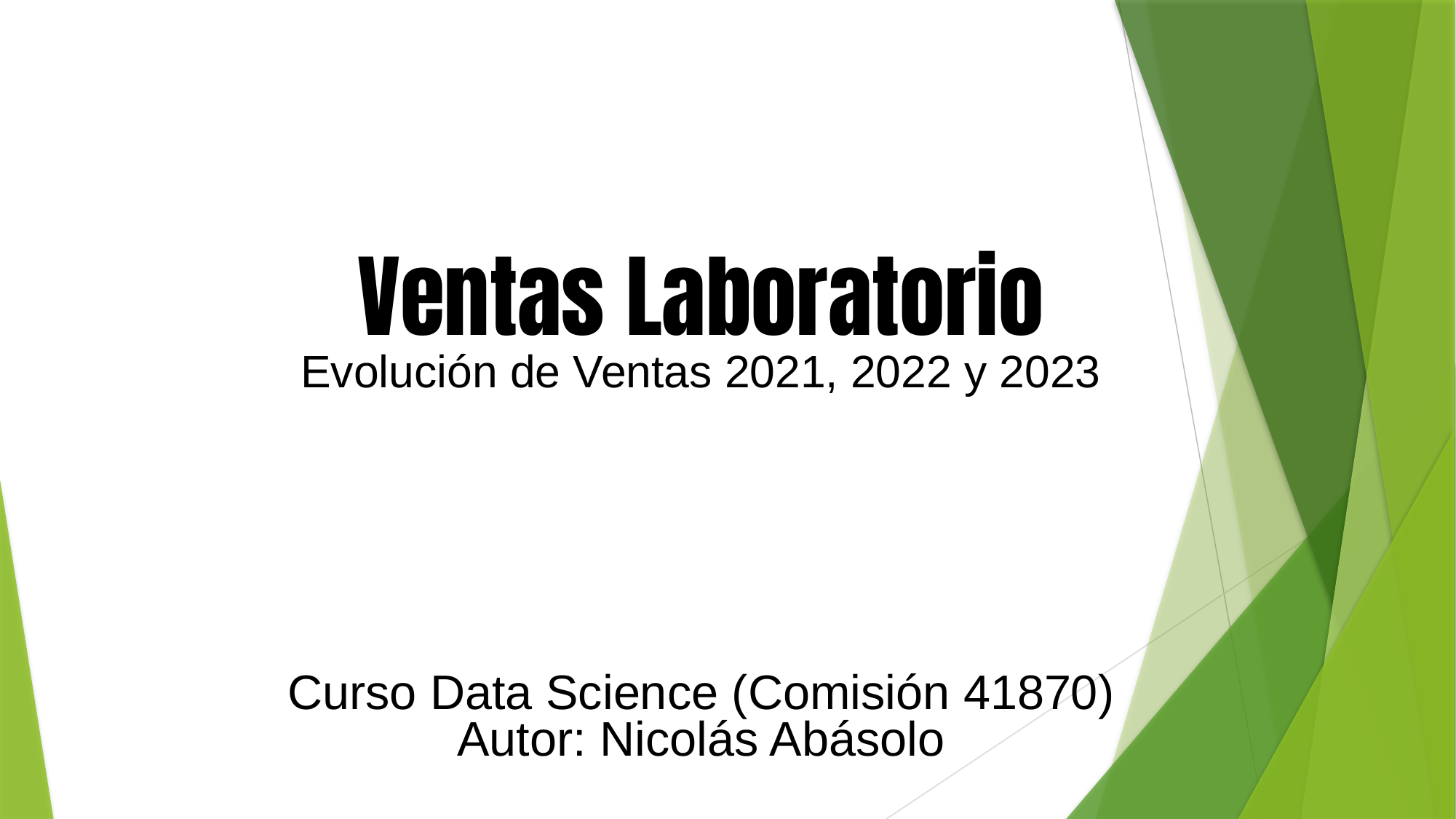

Ventas Laboratorio
Evolución de Ventas 2021, 2022 y 2023

Curso Data Science (Comisión 41870)
Autor: Nicolás Abásolo